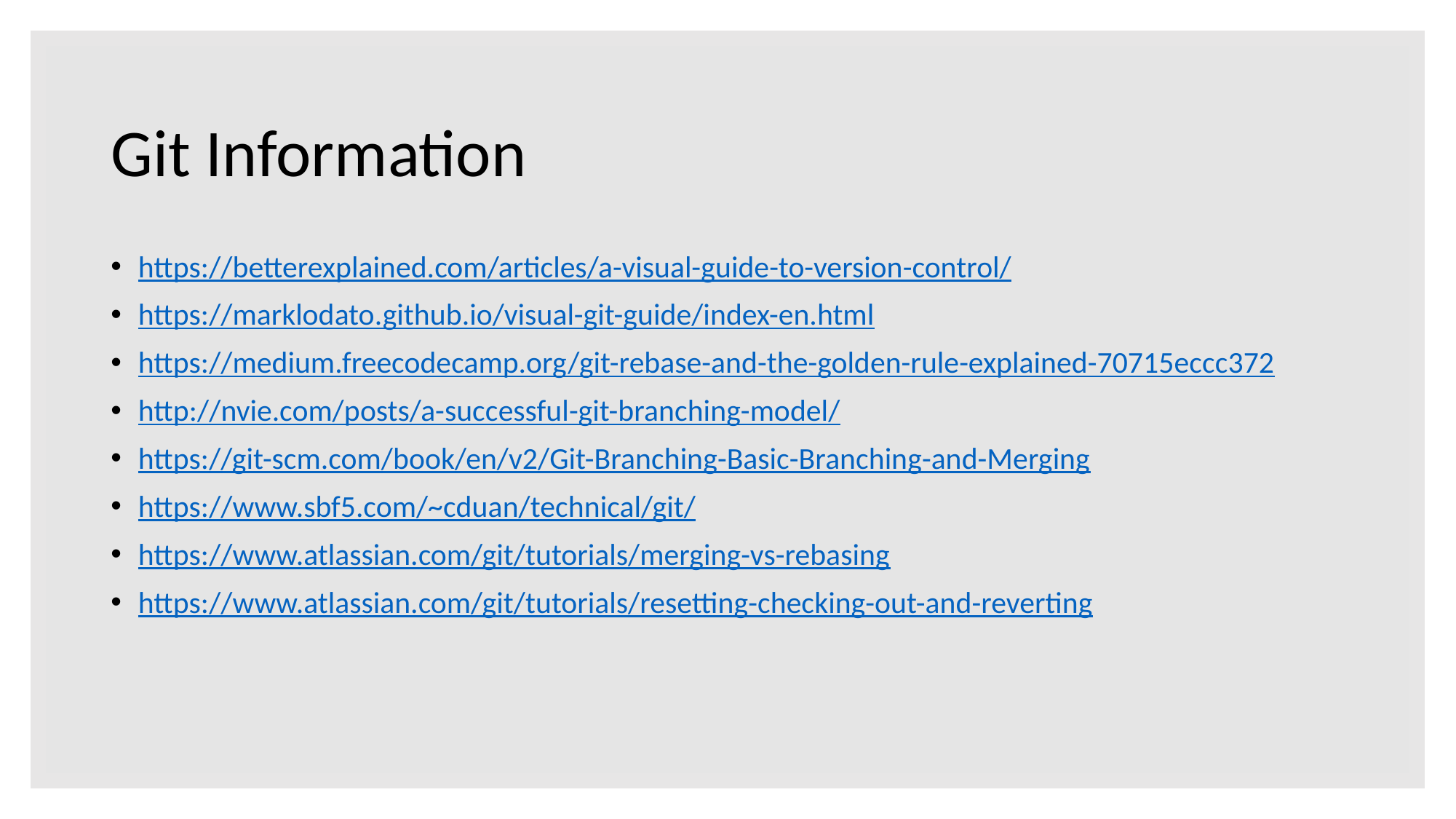

# Git Information
https://betterexplained.com/articles/a-visual-guide-to-version-control/
https://marklodato.github.io/visual-git-guide/index-en.html
https://medium.freecodecamp.org/git-rebase-and-the-golden-rule-explained-70715eccc372
http://nvie.com/posts/a-successful-git-branching-model/
https://git-scm.com/book/en/v2/Git-Branching-Basic-Branching-and-Merging
https://www.sbf5.com/~cduan/technical/git/
https://www.atlassian.com/git/tutorials/merging-vs-rebasing
https://www.atlassian.com/git/tutorials/resetting-checking-out-and-reverting